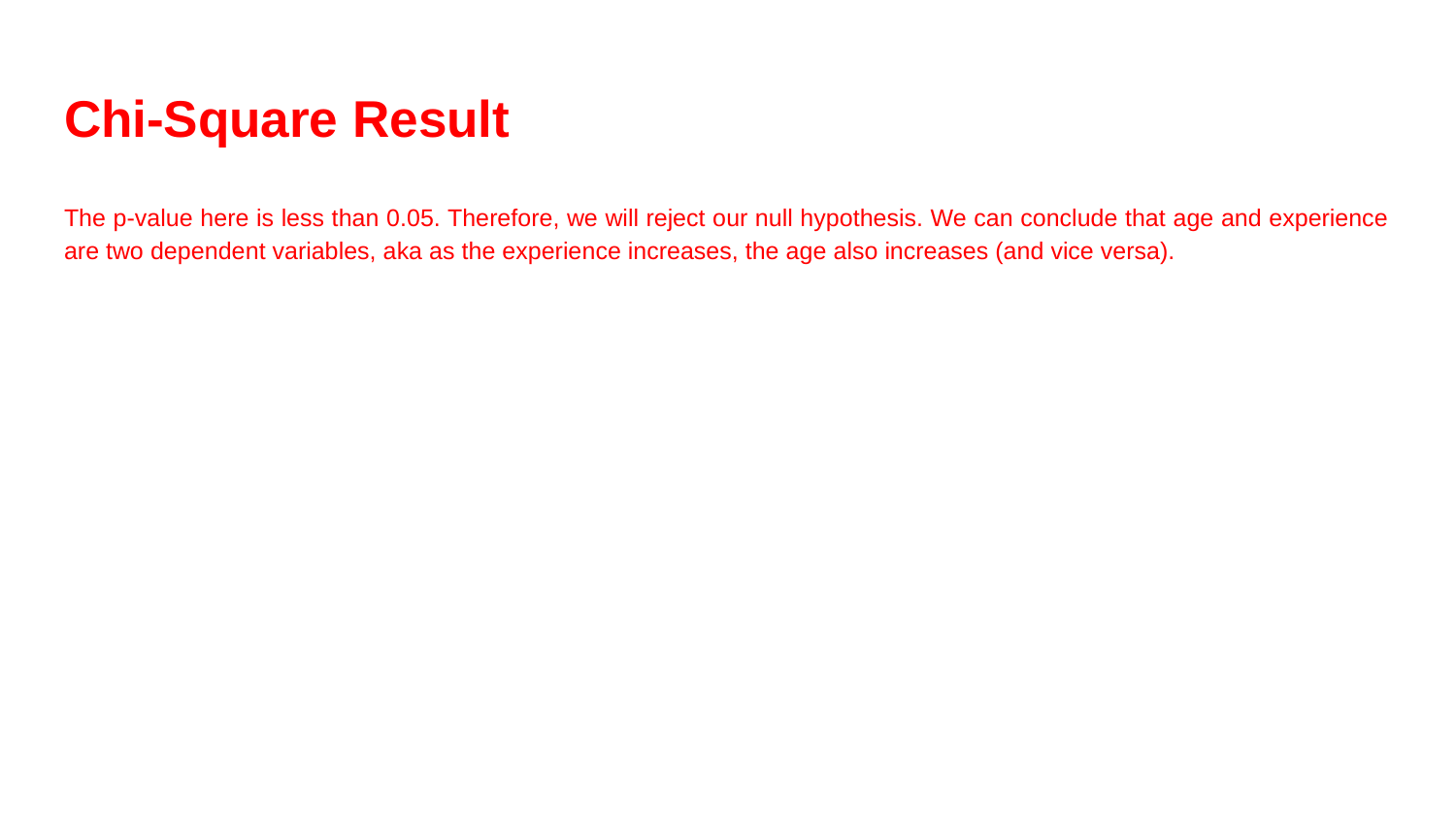

# Chi-Square Result
The p-value here is less than 0.05. Therefore, we will reject our null hypothesis. We can conclude that age and experience are two dependent variables, aka as the experience increases, the age also increases (and vice versa).